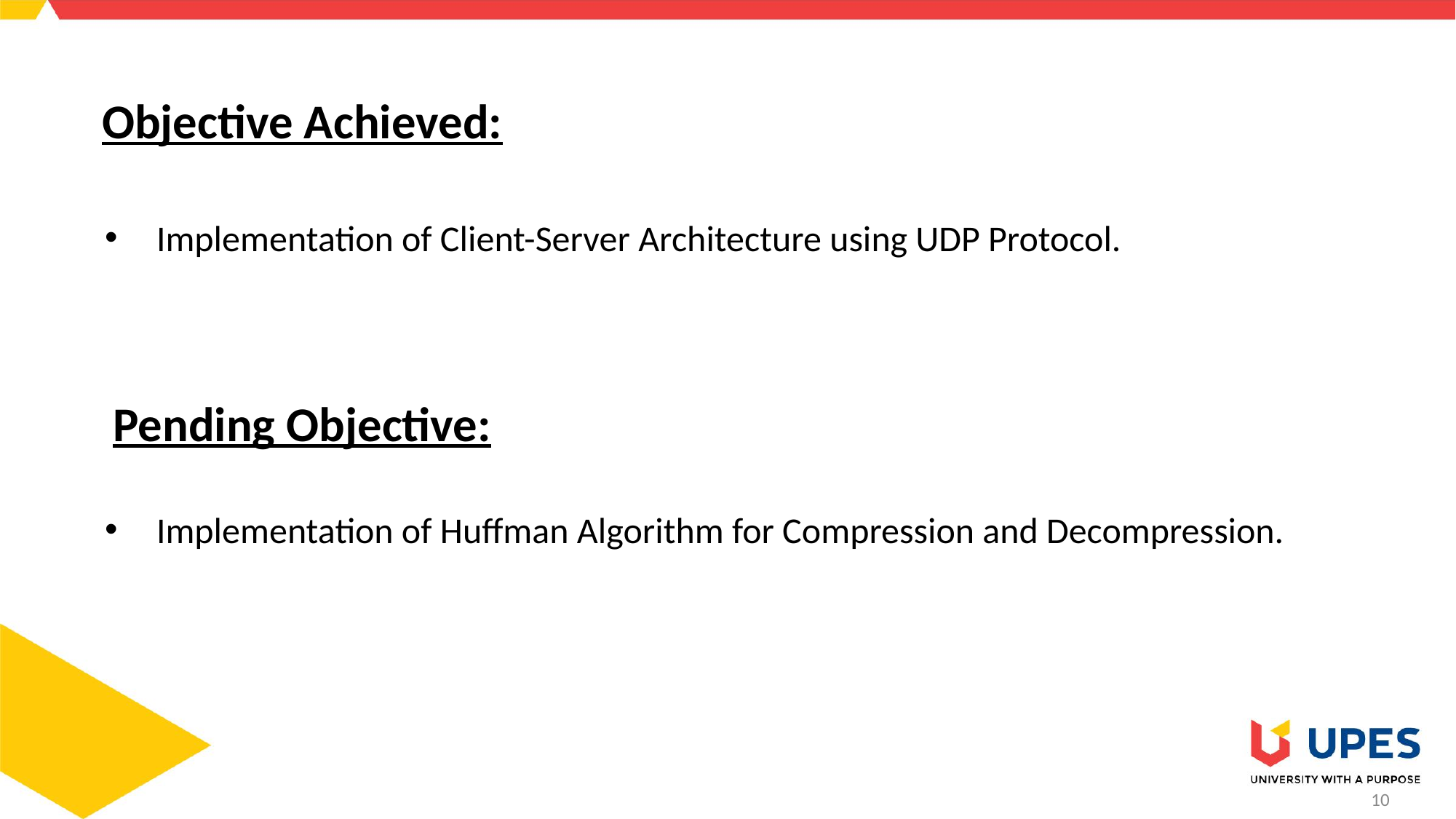

# Objective Achieved:
Implementation of Client-Server Architecture using UDP Protocol.
Pending Objective:
Implementation of Huffman Algorithm for Compression and Decompression.